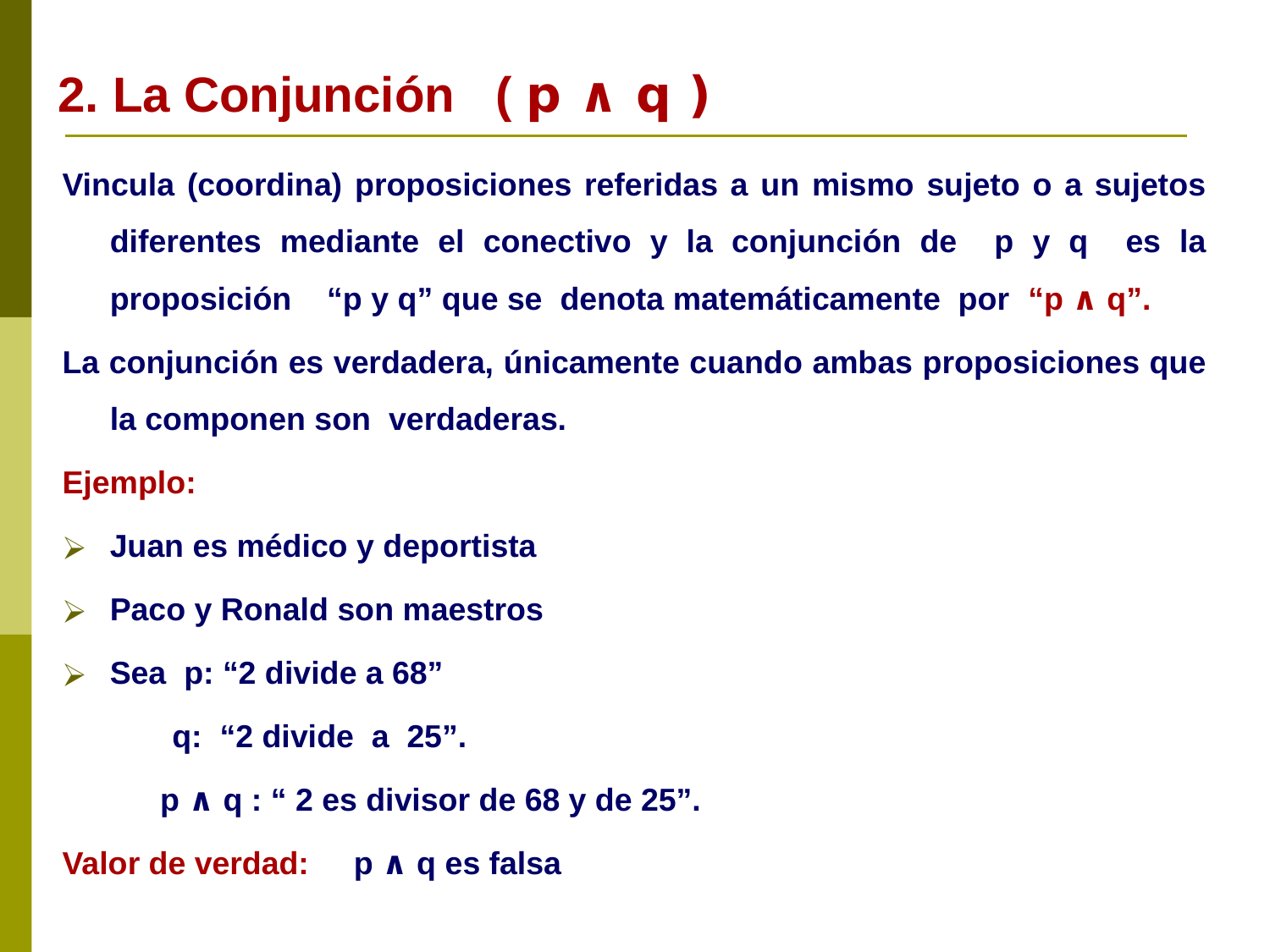

2. La Conjunción   ( p ∧ q )
Vincula (coordina) proposiciones referidas a un mismo sujeto o a sujetos diferentes mediante el conectivo y la conjunción de  p y q  es la proposición    “p y q” que se  denota matemáticamente  por  “p ∧ q”.
La conjunción es verdadera, únicamente cuando ambas proposiciones que la componen son  verdaderas.
Ejemplo:
Juan es médico y deportista
Paco y Ronald son maestros
Sea  p: “2 divide a 68”
	       q:  “2 divide  a  25”.
           p ∧ q : “ 2 es divisor de 68 y de 25”.
Valor de verdad:     p ∧ q es falsa